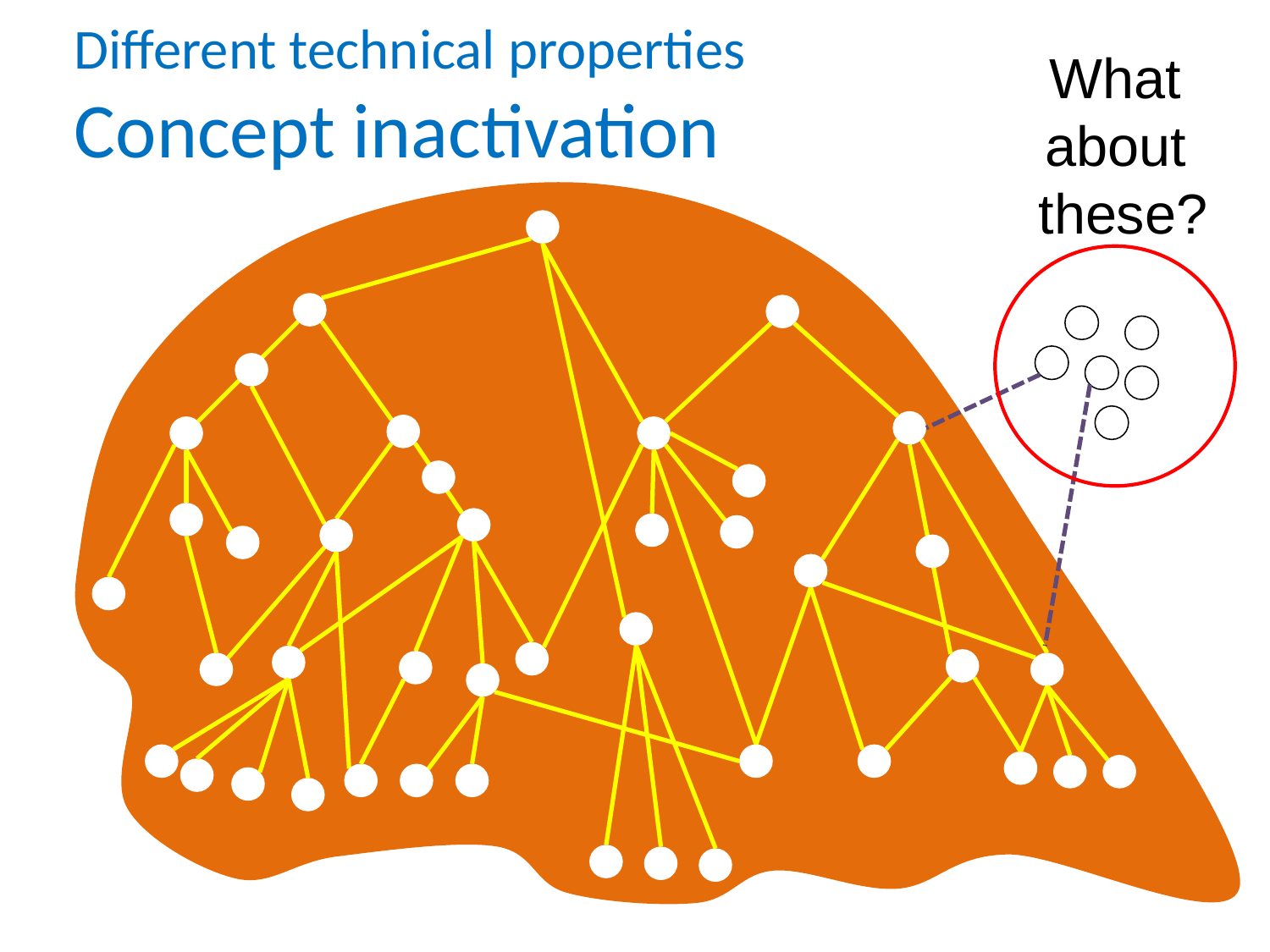

# Different technical properties Concept inactivation
What
about
these?